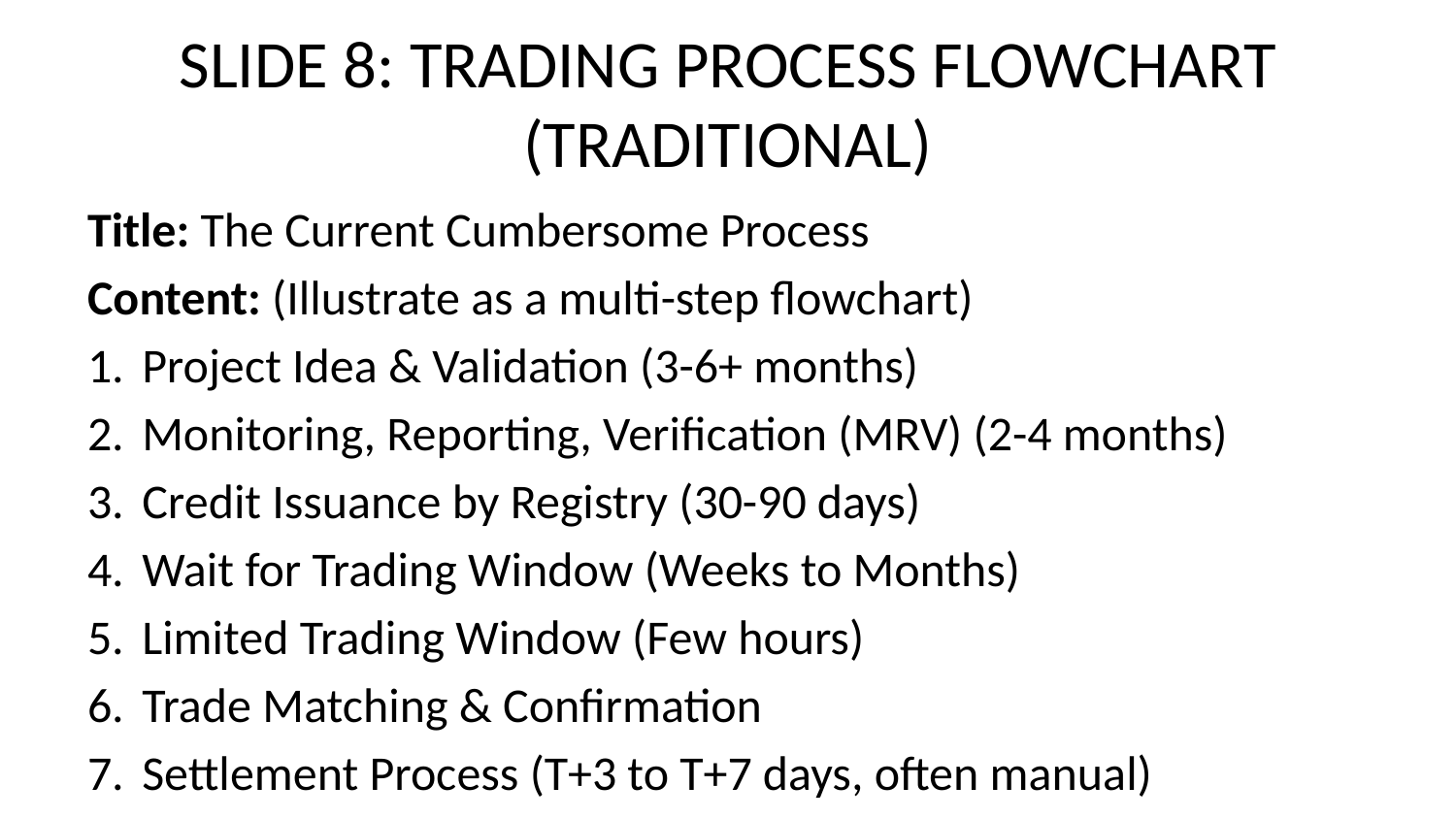

# SLIDE 8: TRADING PROCESS FLOWCHART (TRADITIONAL)
Title: The Current Cumbersome Process
Content: (Illustrate as a multi-step flowchart)
Project Idea & Validation (3-6+ months)
Monitoring, Reporting, Verification (MRV) (2-4 months)
Credit Issuance by Registry (30-90 days)
Wait for Trading Window (Weeks to Months)
Limited Trading Window (Few hours)
Trade Matching & Confirmation
Settlement Process (T+3 to T+7 days, often manual)
Registry Update (1-3 days)
Visual Cue: A linear, complex flowchart visually depicting these steps with timelines for each, highlighting the overall length and potential delays at each stage.
Speaker Notes: This lengthy and fragmented process creates enormous friction and time delays, particularly for project developers who need predictable cash flows and for buyers seeking timely credits.